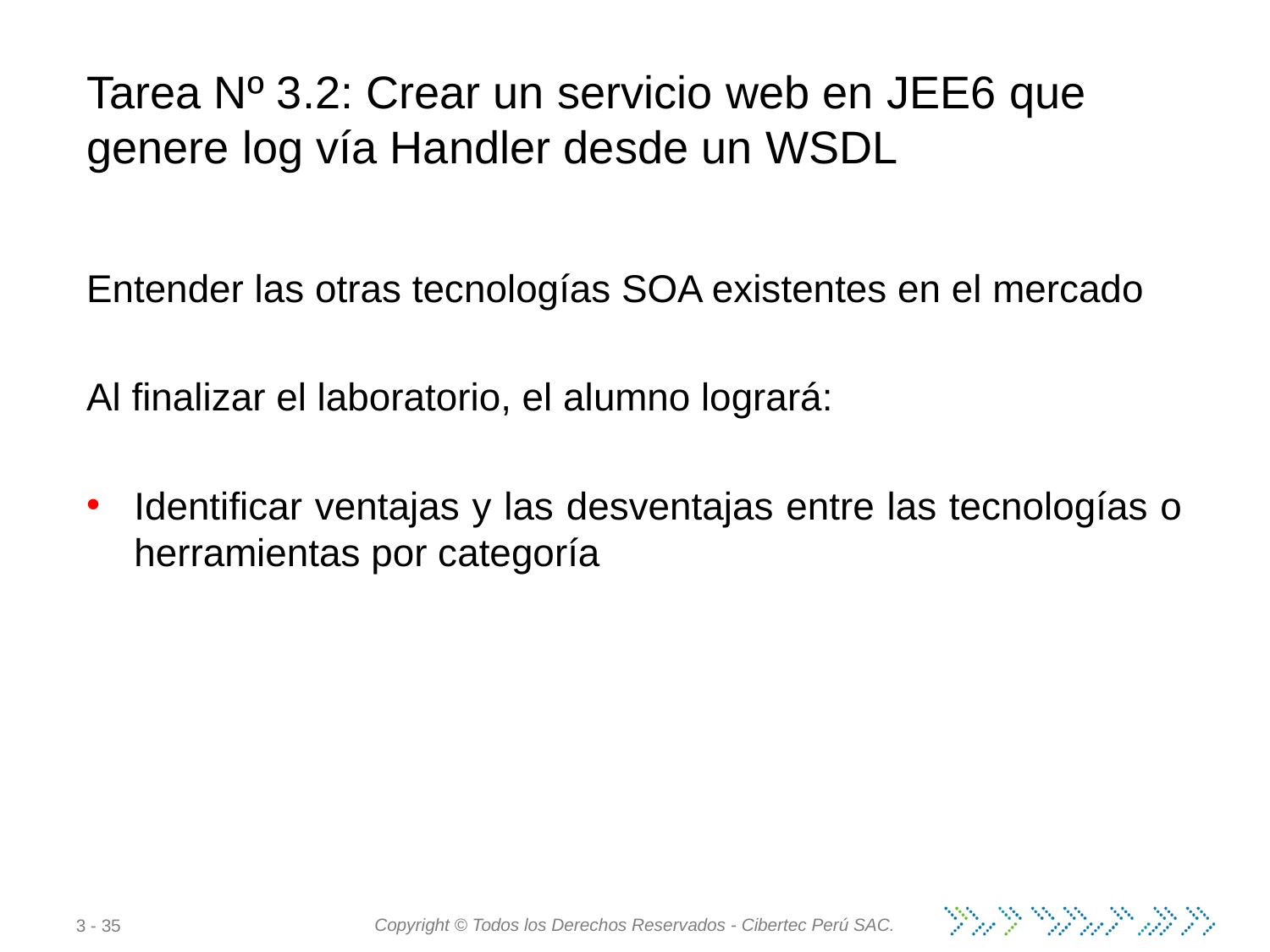

Tarea Nº 3.2: Crear un servicio web en JEE6 que genere log vía Handler desde un WSDL
Entender las otras tecnologías SOA existentes en el mercado

Al finalizar el laboratorio, el alumno logrará:

Identificar ventajas y las desventajas entre las tecnologías o herramientas por categoría